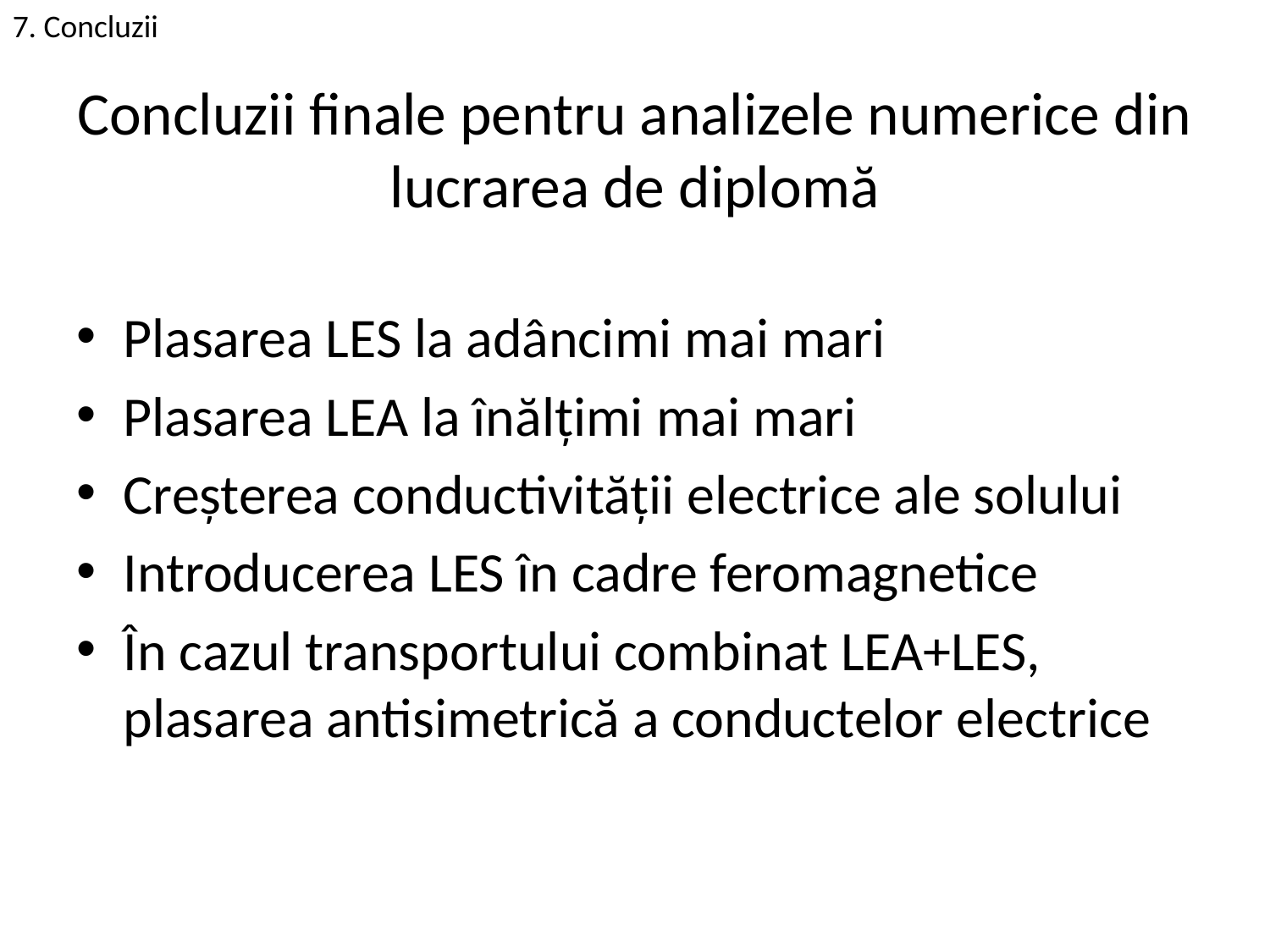

7. Concluzii
# Concluzii finale pentru analizele numerice din lucrarea de diplomă
Plasarea LES la adâncimi mai mari
Plasarea LEA la înălțimi mai mari
Creșterea conductivității electrice ale solului
Introducerea LES în cadre feromagnetice
În cazul transportului combinat LEA+LES, plasarea antisimetrică a conductelor electrice